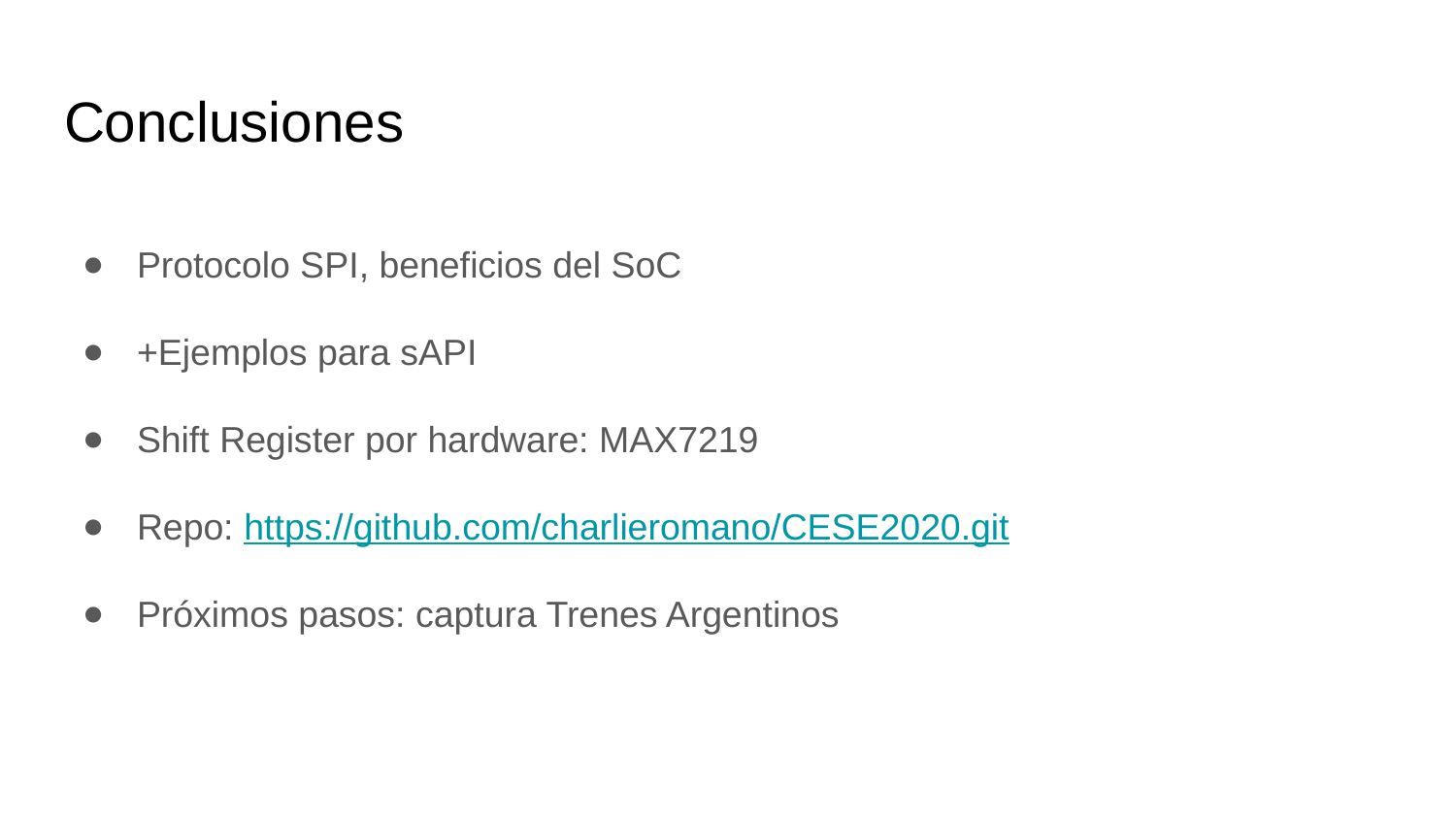

# Conclusiones
Protocolo SPI, beneficios del SoC
+Ejemplos para sAPI
Shift Register por hardware: MAX7219
Repo: https://github.com/charlieromano/CESE2020.git
Próximos pasos: captura Trenes Argentinos